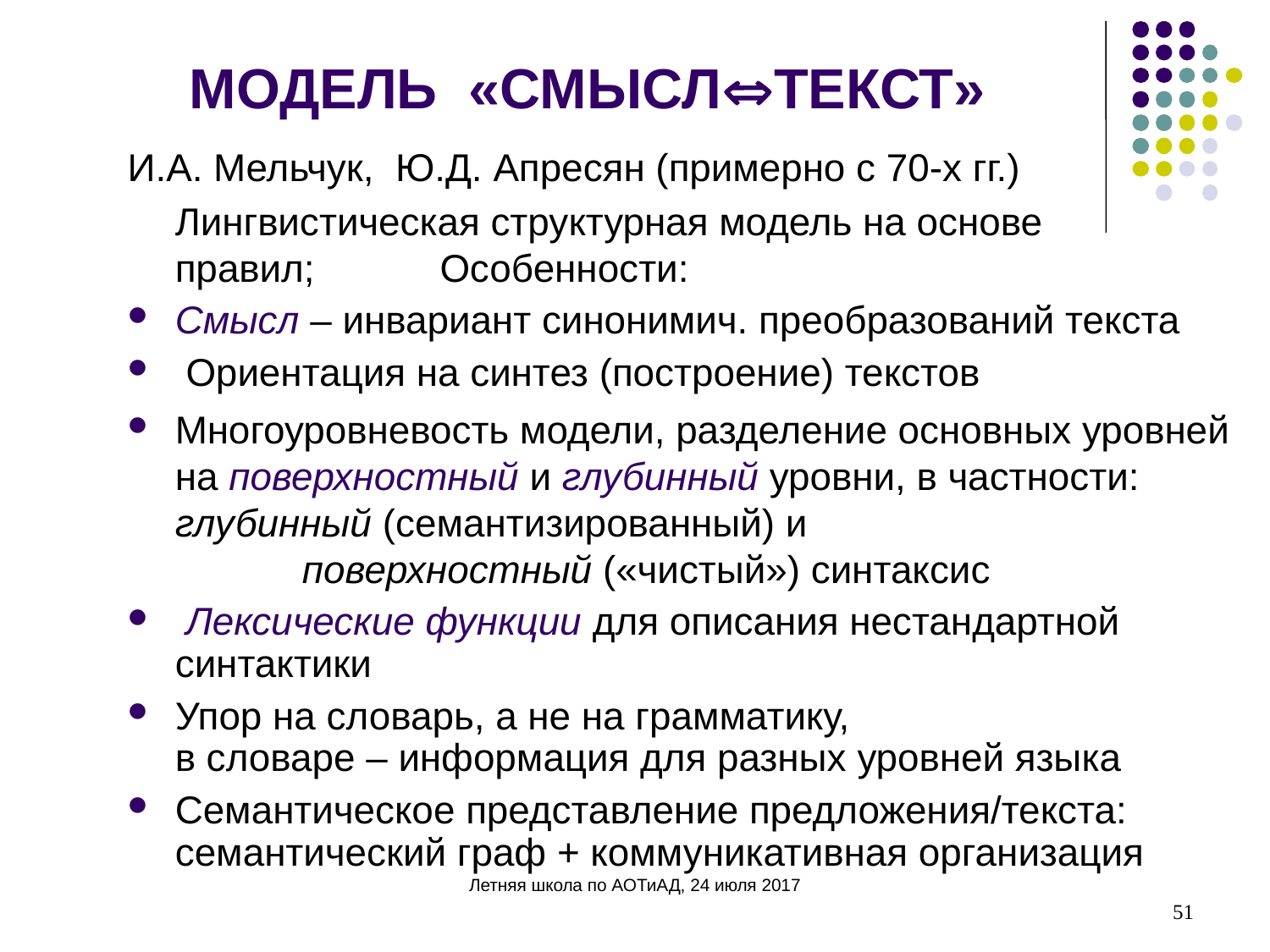

МОДЕЛЬ  «СМЫСЛ⇔ТЕКСТ»
И.А. Мельчук,  Ю.Д. Апресян (примерно с 70-х гг.)
	Лингвистическая структурная модель на основе
правил;   	 Особенности:
Смысл – инвариант синонимич. преобразований текста
 Ориентация на синтез (построение) текстов
Многоуровневость модели, разделение основных уровней на поверхностный и глубинный уровни, в частности: 	глубинный (семантизированный) и
	поверхностный («чистый») синтаксис
 Лексические функции для описания нестандартной синтактики
Упор на словарь, а не на грамматику,
в словаре – информация для разных уровней языка
Семантическое представление предложения/текста: семантический граф + коммуникативная организация
51
Летняя школа по АОТиАД, 24 июля 2017